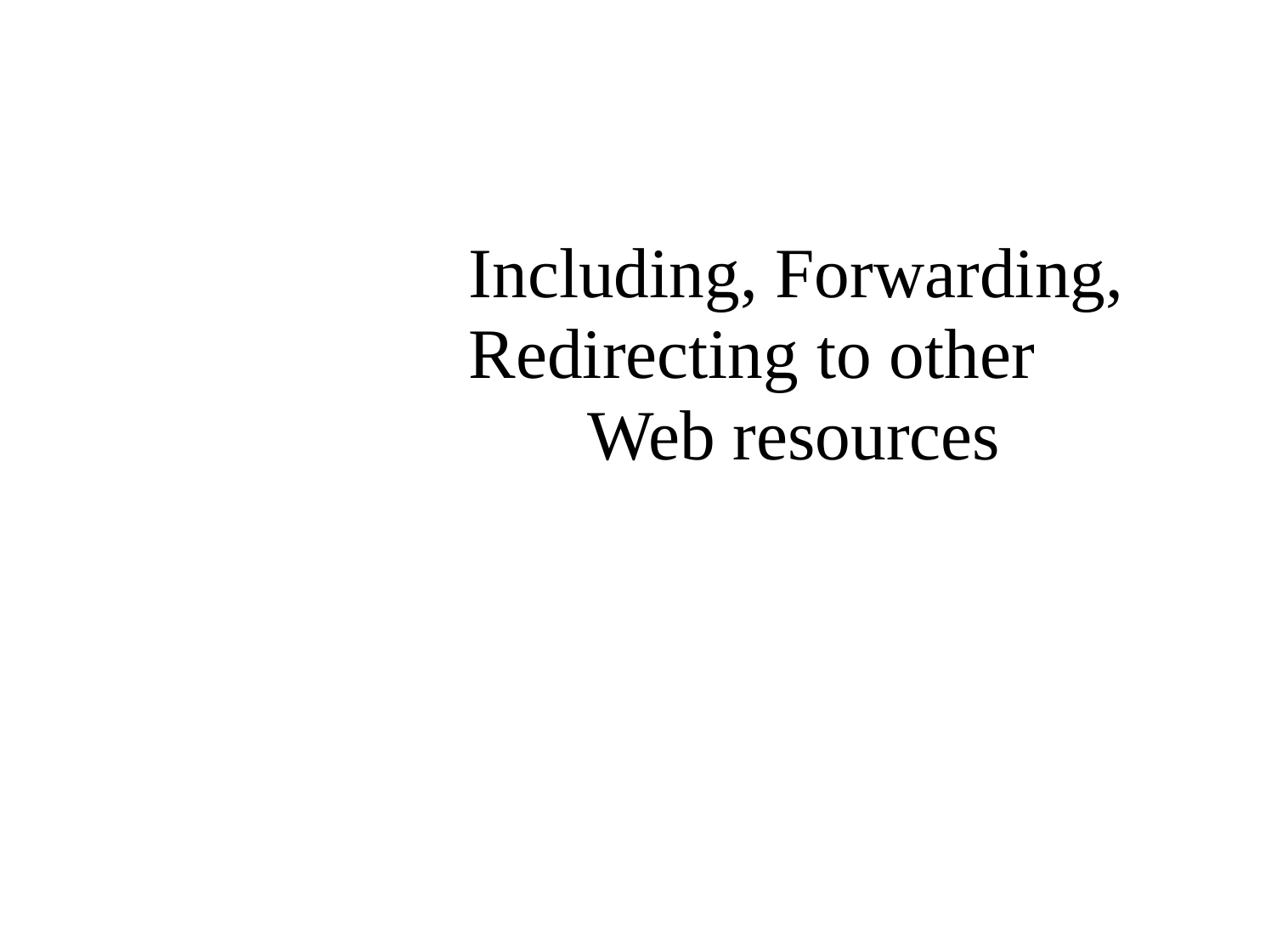

Antrix Consultancy Services

Including, Forwarding,
Redirecting to other
	Web resources

Madhusudhanan.P.K.